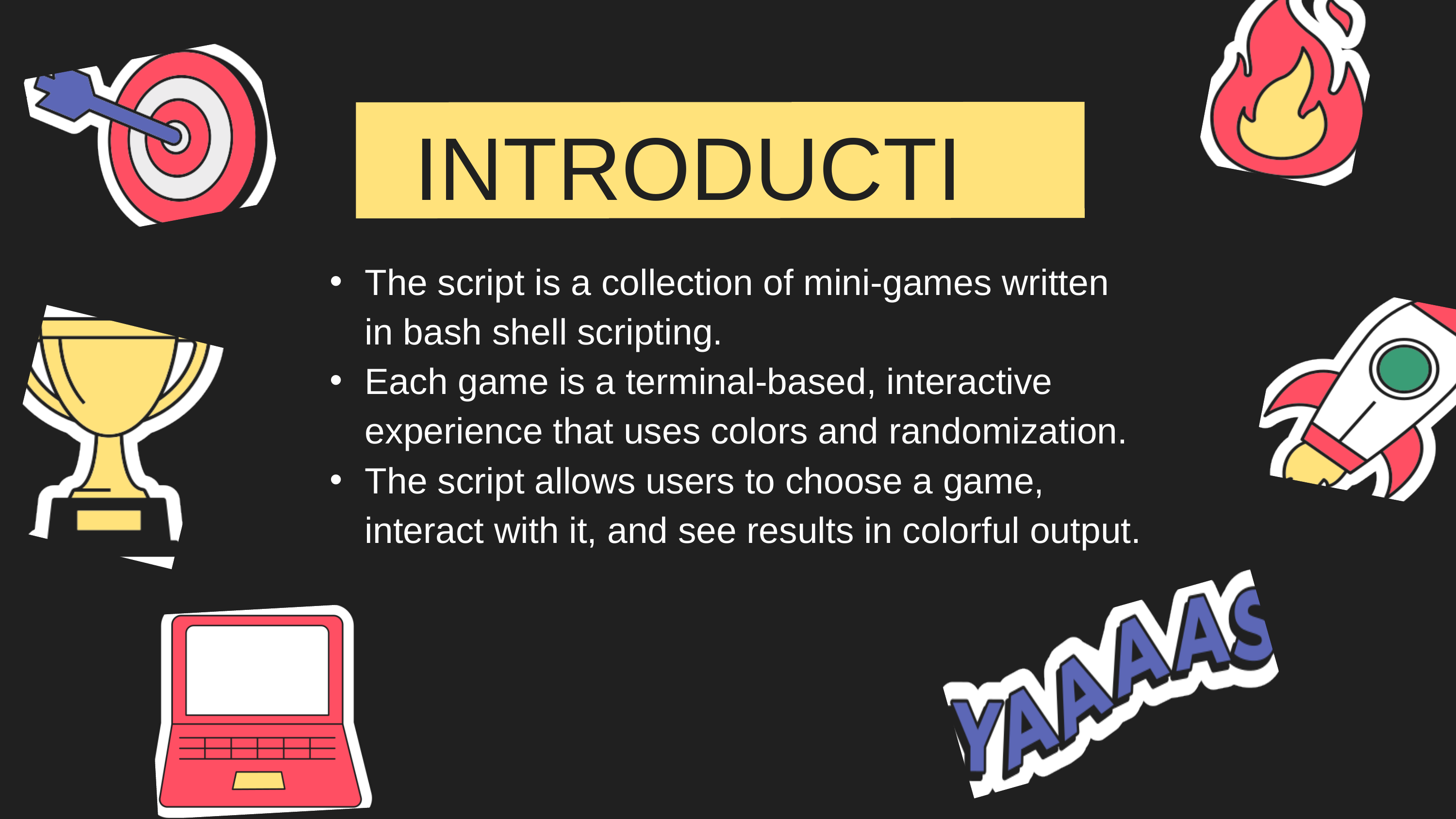

INTRODUCTION

The script is a collection of mini-games written in bash shell scripting.
Each game is a terminal-based, interactive experience that uses colors and randomization.
The script allows users to choose a game, interact with it, and see results in colorful output.